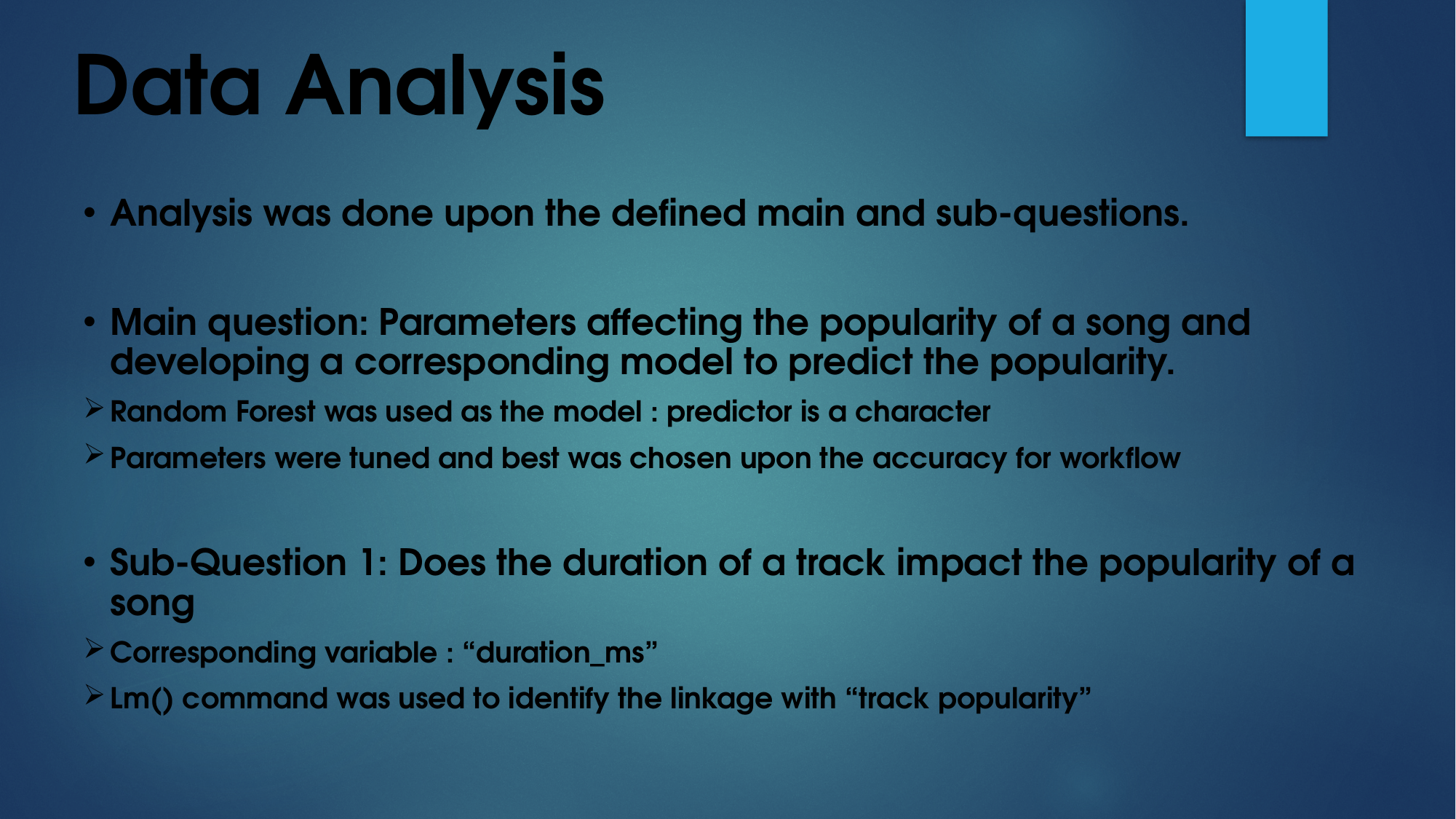

Data Analysis
Analysis was done upon the defined main and sub-questions.

Main question: Parameters affecting the popularity of a song and developing a corresponding model to predict the popularity.
Random Forest was used as the model : predictor is a character
Parameters were tuned and best was chosen upon the accuracy for workflow

Sub-Question 1: Does the duration of a track impact the popularity of a song
Corresponding variable : “duration_ms”
Lm() command was used to identify the linkage with “track popularity”